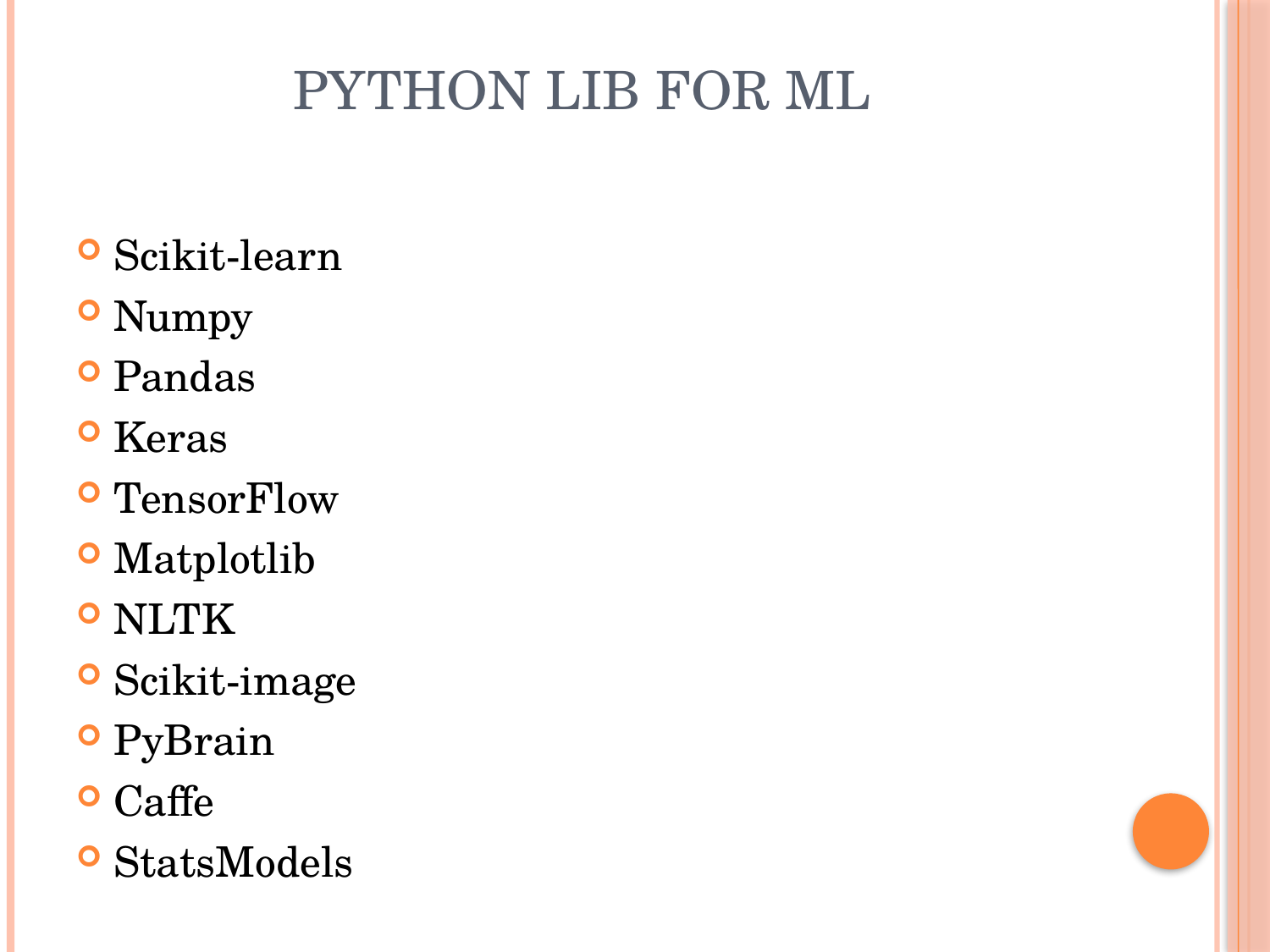

# Python lib for Ml
Scikit-learn
Numpy
Pandas
Keras
TensorFlow
Matplotlib
NLTK
Scikit-image
PyBrain
Caffe
StatsModels